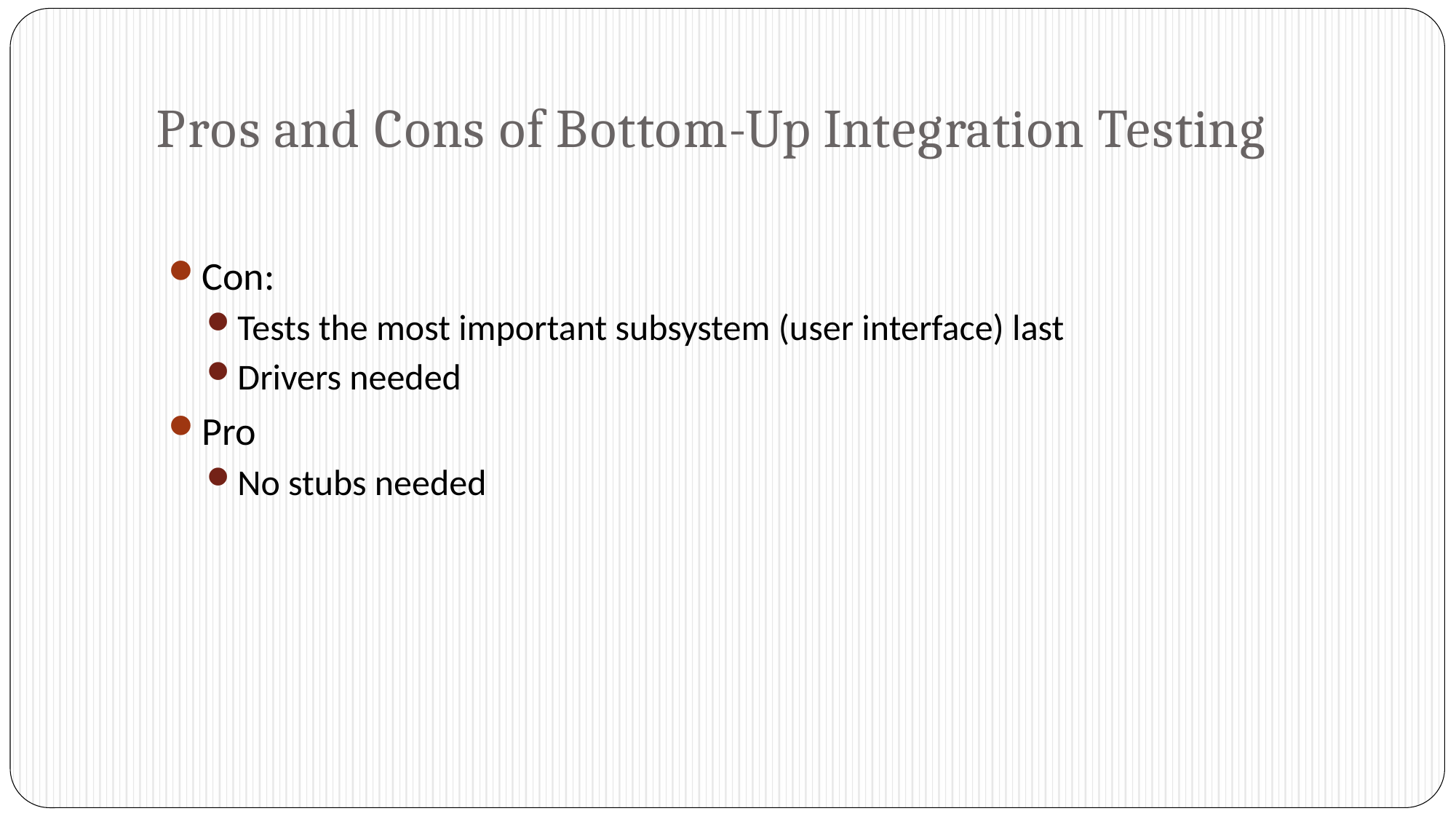

# Pros and Cons of Bottom-Up Integration Testing
Con:
Tests the most important subsystem (user interface) last
Drivers needed
Pro
No stubs needed